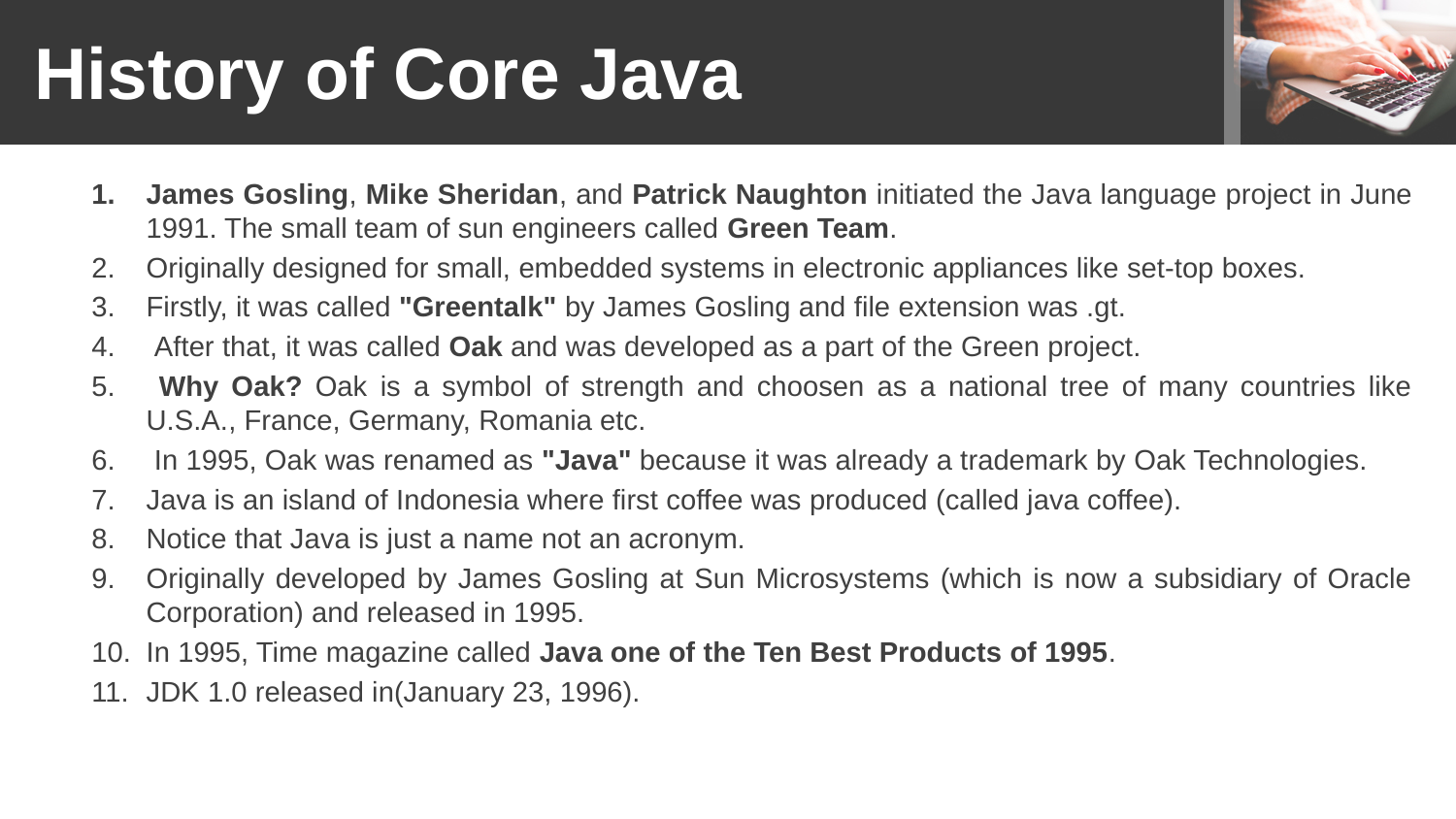

# History of Core Java
James Gosling, Mike Sheridan, and Patrick Naughton initiated the Java language project in June 1991. The small team of sun engineers called Green Team.
Originally designed for small, embedded systems in electronic appliances like set-top boxes.
Firstly, it was called "Greentalk" by James Gosling and file extension was .gt.
 After that, it was called Oak and was developed as a part of the Green project.
 Why Oak? Oak is a symbol of strength and choosen as a national tree of many countries like U.S.A., France, Germany, Romania etc.
 In 1995, Oak was renamed as "Java" because it was already a trademark by Oak Technologies.
Java is an island of Indonesia where first coffee was produced (called java coffee).
Notice that Java is just a name not an acronym.
Originally developed by James Gosling at Sun Microsystems (which is now a subsidiary of Oracle Corporation) and released in 1995.
In 1995, Time magazine called Java one of the Ten Best Products of 1995.
JDK 1.0 released in(January 23, 1996).